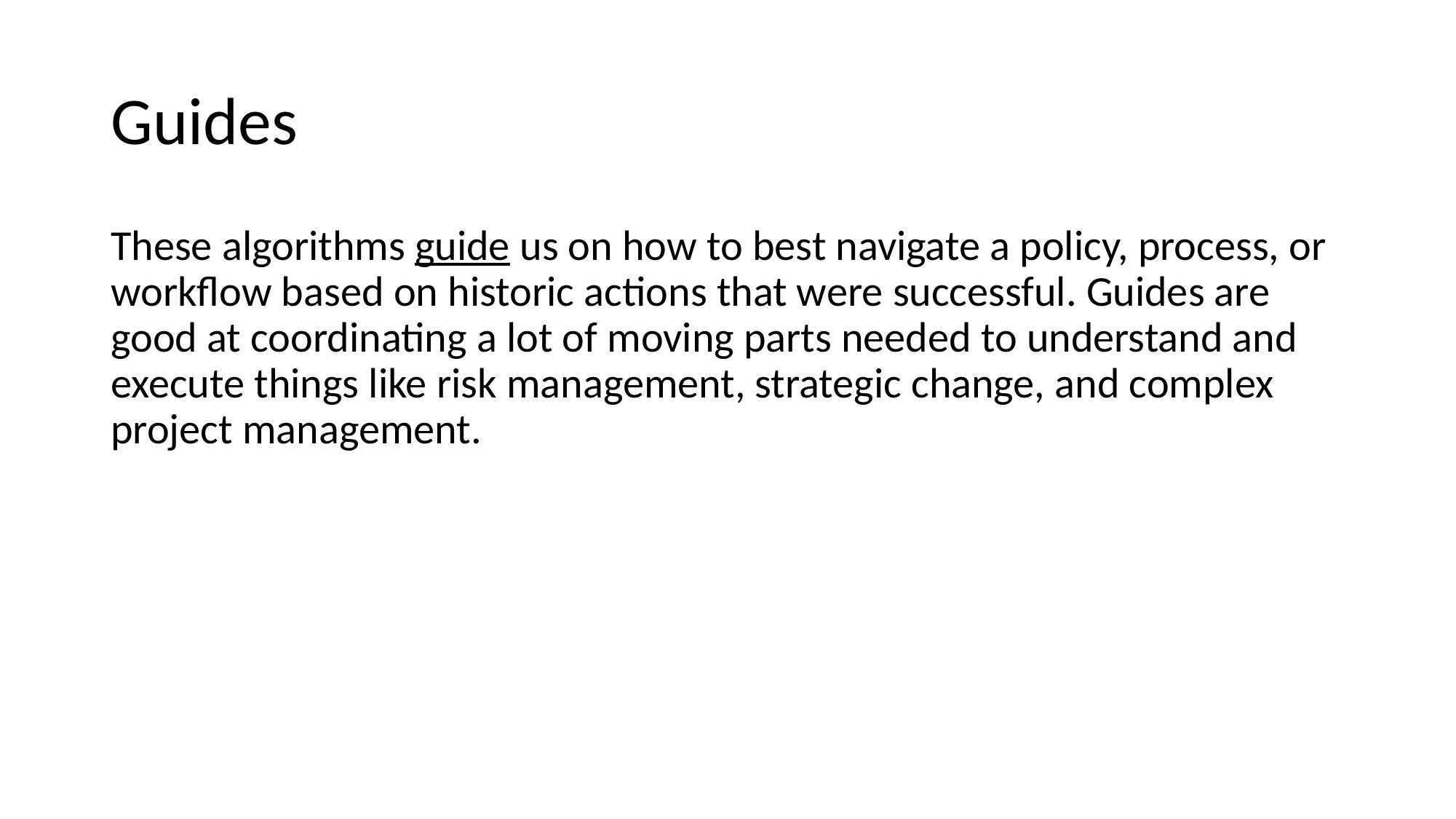

# Guides
These algorithms guide us on how to best navigate a policy, process, or workflow based on historic actions that were successful. Guides are good at coordinating a lot of moving parts needed to understand and execute things like risk management, strategic change, and complex project management.